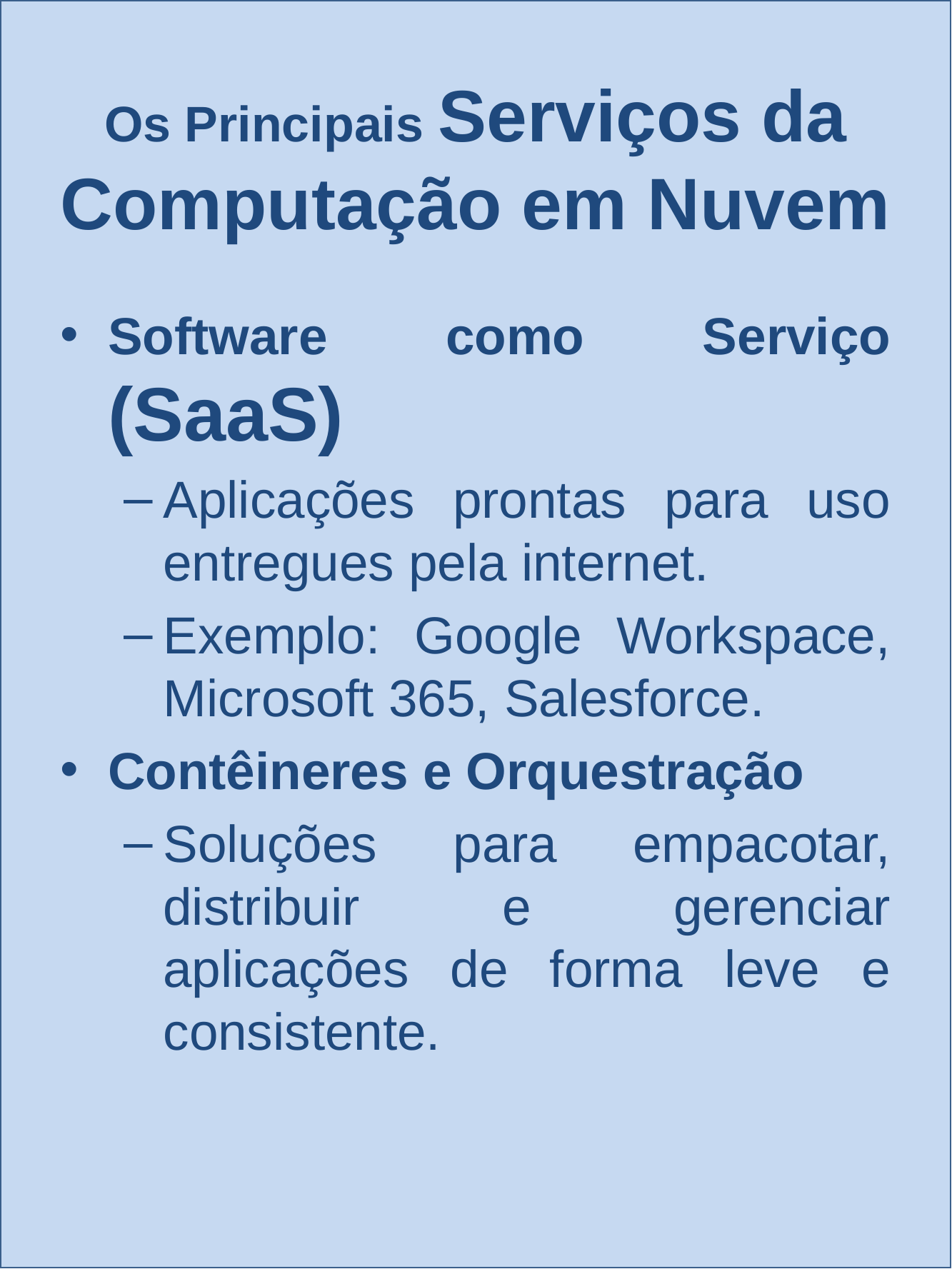

# Os Principais Serviços da Computação em Nuvem
Software como Serviço (SaaS)
Aplicações prontas para uso entregues pela internet.
Exemplo: Google Workspace, Microsoft 365, Salesforce.
Contêineres e Orquestração
Soluções para empacotar, distribuir e gerenciar aplicações de forma leve e consistente.